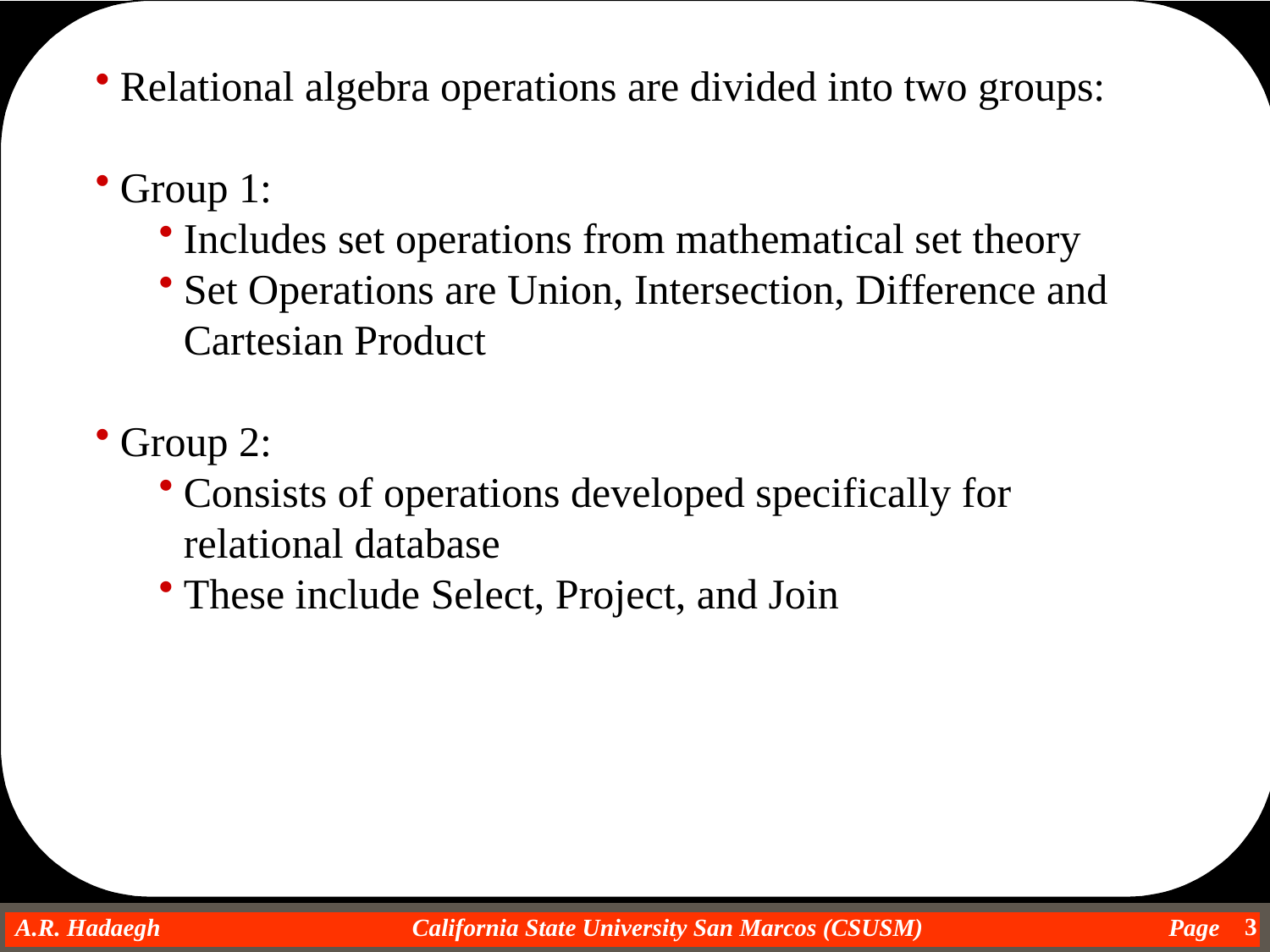

Relational algebra operations are divided into two groups:

Group 1:
Includes set operations from mathematical set theory
Set Operations are Union, Intersection, Difference and Cartesian Product

Group 2:
Consists of operations developed specifically for relational database
These include Select, Project, and Join
3